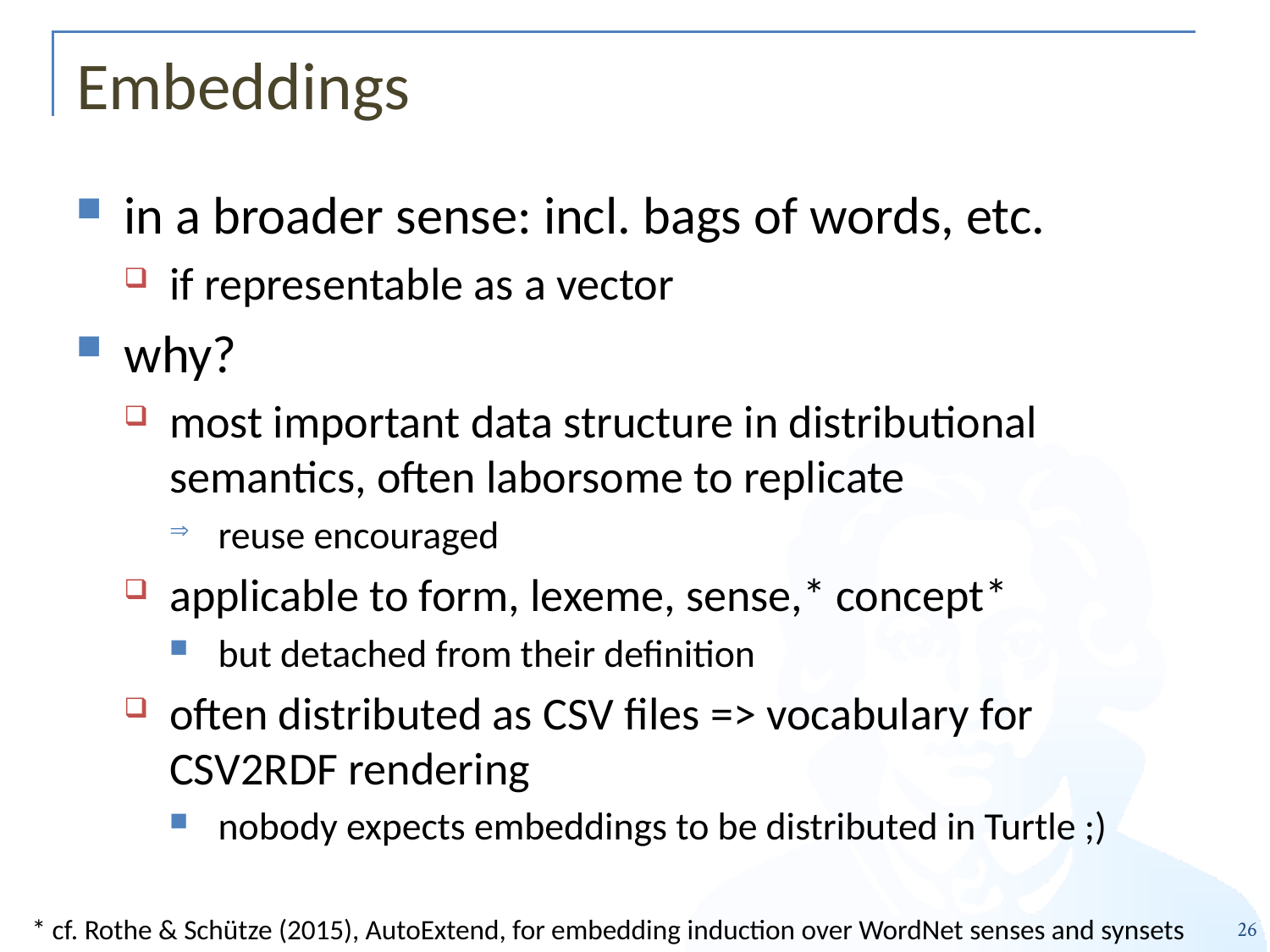

# Embeddings
in a broader sense: incl. bags of words, etc.
if representable as a vector
why?
most important data structure in distributional semantics, often laborsome to replicate
reuse encouraged
applicable to form, lexeme, sense,* concept*
but detached from their definition
often distributed as CSV files => vocabulary for CSV2RDF rendering
nobody expects embeddings to be distributed in Turtle ;)
26
* cf. Rothe & Schütze (2015), AutoExtend, for embedding induction over WordNet senses and synsets